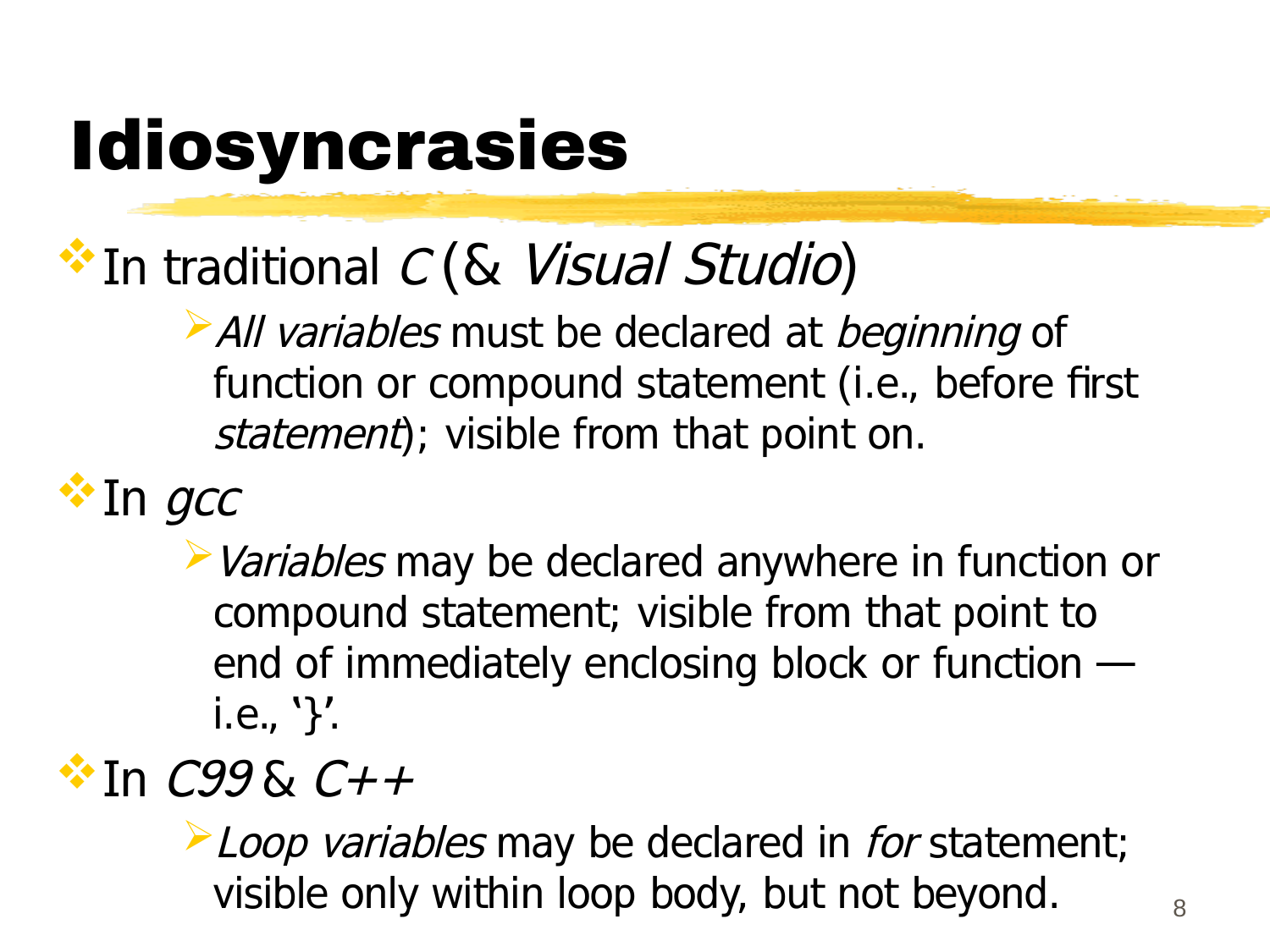

# Idiosyncrasies
In traditional C (& Visual Studio)
All variables must be declared at beginning of function or compound statement (i.e., before first statement); visible from that point on.
In gcc
Variables may be declared anywhere in function or compound statement; visible from that point to end of immediately enclosing block or function — i.e., ‘}’.
In C99 & C++
Loop variables may be declared in for statement; visible only within loop body, but not beyond.
8